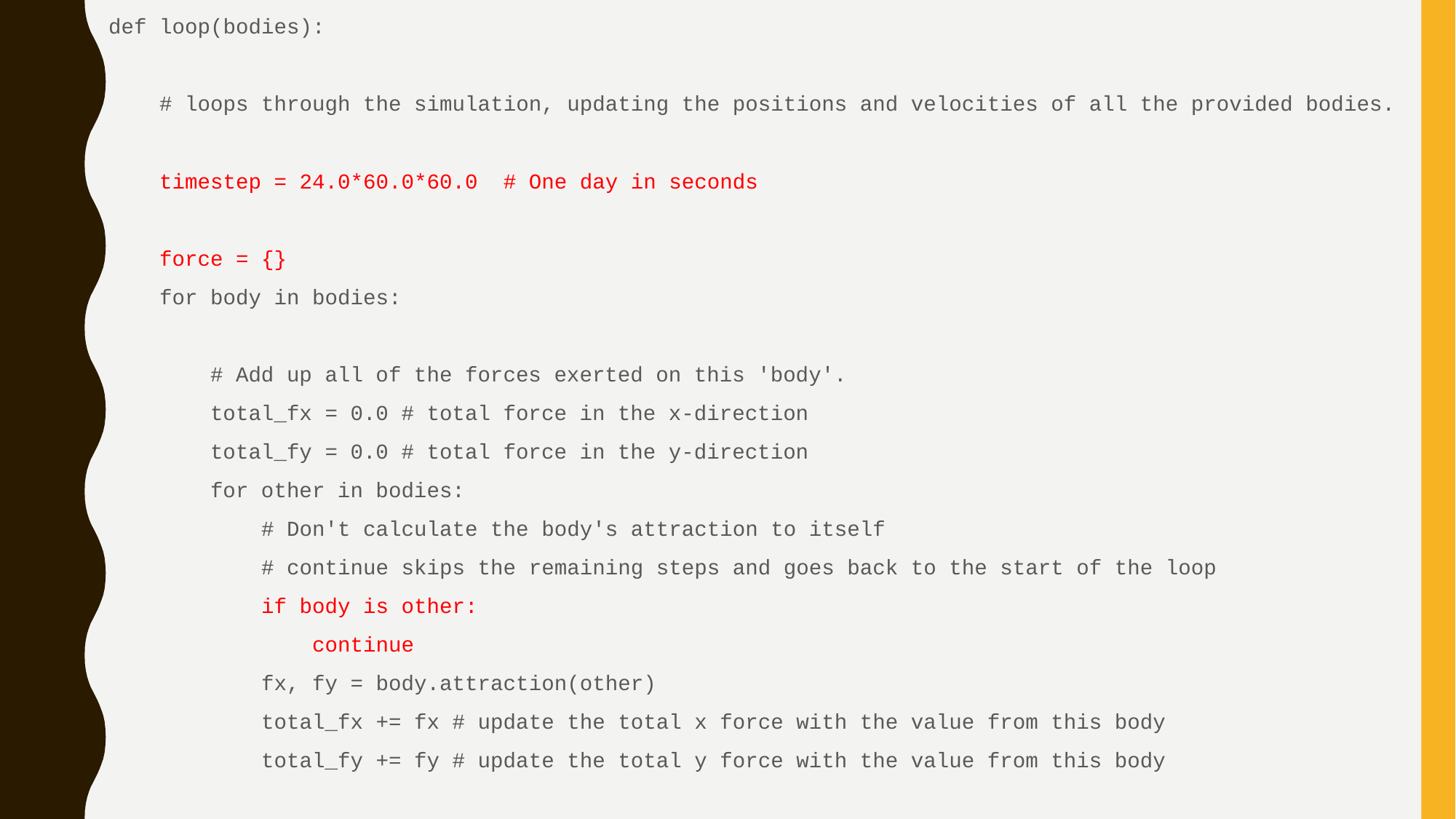

def loop(bodies):

    # loops through the simulation, updating the positions and velocities of all the provided bodies.

    timestep = 24.0*60.0*60.0  # One day in seconds

    force = {}
    for body in bodies:

        # Add up all of the forces exerted on this 'body'.
        total_fx = 0.0 # total force in the x-direction
        total_fy = 0.0 # total force in the y-direction
        for other in bodies:
            # Don't calculate the body's attraction to itself
            # continue skips the remaining steps and goes back to the start of the loop
            if body is other:
                continue
            fx, fy = body.attraction(other)
            total_fx += fx # update the total x force with the value from this body
            total_fy += fy # update the total y force with the value from this body